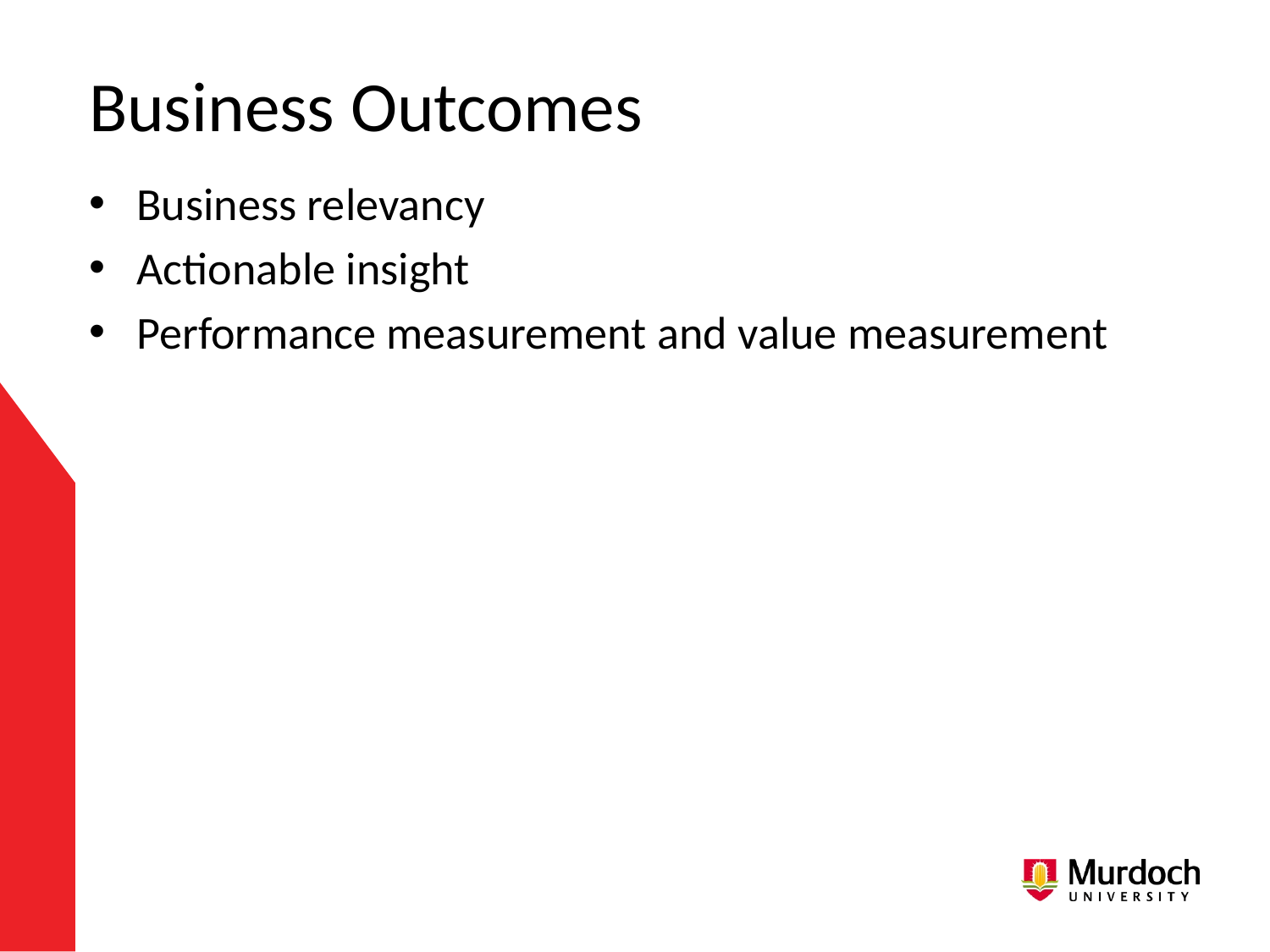

# Business Outcomes
Business relevancy
Actionable insight
Performance measurement and value measurement